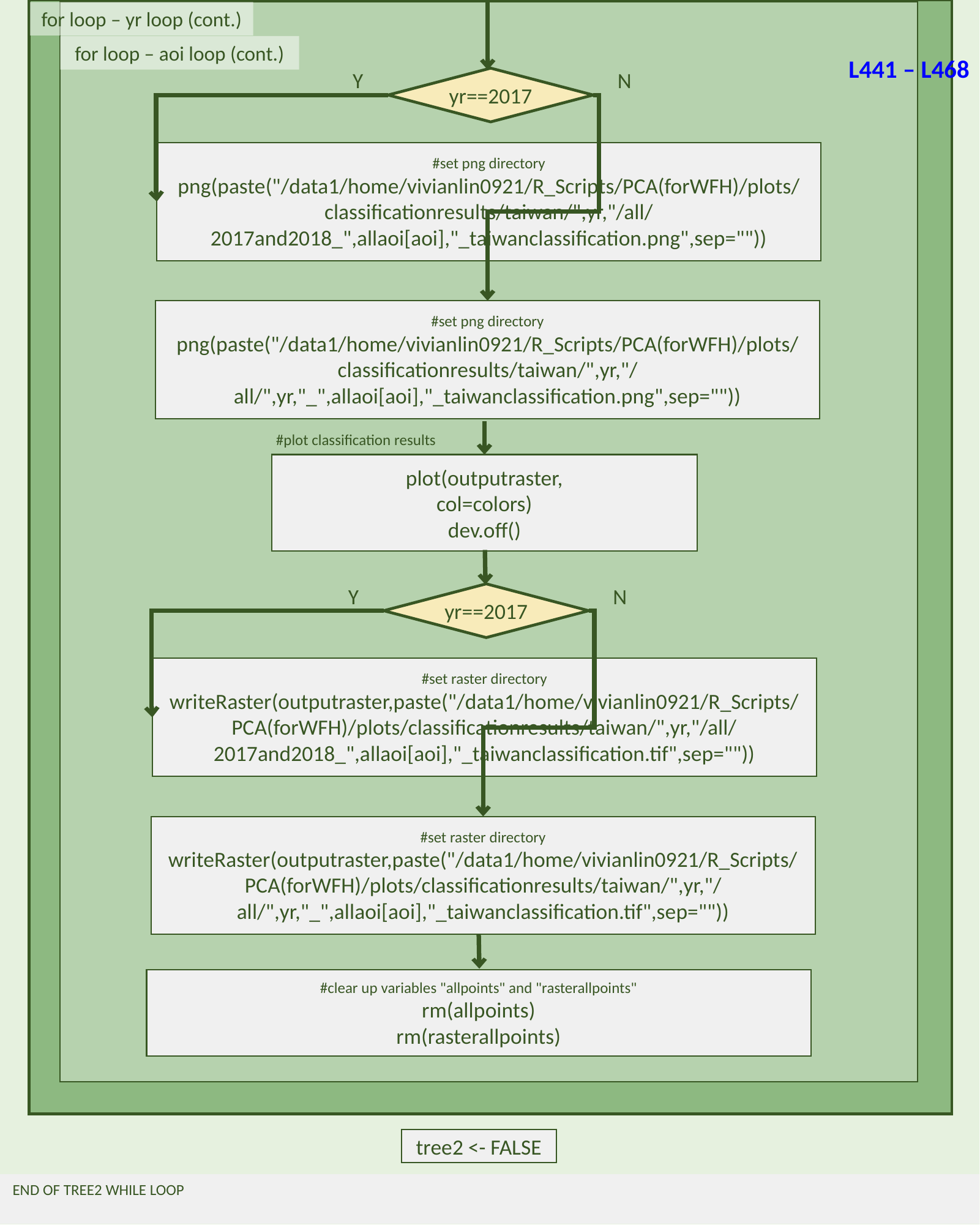

for loop – yr loop (cont.)
for loop – aoi loop (cont.)
L441 – L468
N
Y
yr==2017
#set png directory
png(paste("/data1/home/vivianlin0921/R_Scripts/PCA(forWFH)/plots/classificationresults/taiwan/",yr,"/all/2017and2018_",allaoi[aoi],"_taiwanclassification.png",sep=""))
#set png directory
png(paste("/data1/home/vivianlin0921/R_Scripts/PCA(forWFH)/plots/classificationresults/taiwan/",yr,"/all/",yr,"_",allaoi[aoi],"_taiwanclassification.png",sep=""))
#plot classification results
plot(outputraster,
col=colors)
dev.off()
N
Y
yr==2017
#set raster directory
writeRaster(outputraster,paste("/data1/home/vivianlin0921/R_Scripts/PCA(forWFH)/plots/classificationresults/taiwan/",yr,"/all/2017and2018_",allaoi[aoi],"_taiwanclassification.tif",sep=""))
#set raster directory
writeRaster(outputraster,paste("/data1/home/vivianlin0921/R_Scripts/PCA(forWFH)/plots/classificationresults/taiwan/",yr,"/all/",yr,"_",allaoi[aoi],"_taiwanclassification.tif",sep=""))
#clear up variables "allpoints" and "rasterallpoints"
rm(allpoints)
rm(rasterallpoints)
tree2 <- FALSE

END OF TREE2 WHILE LOOP